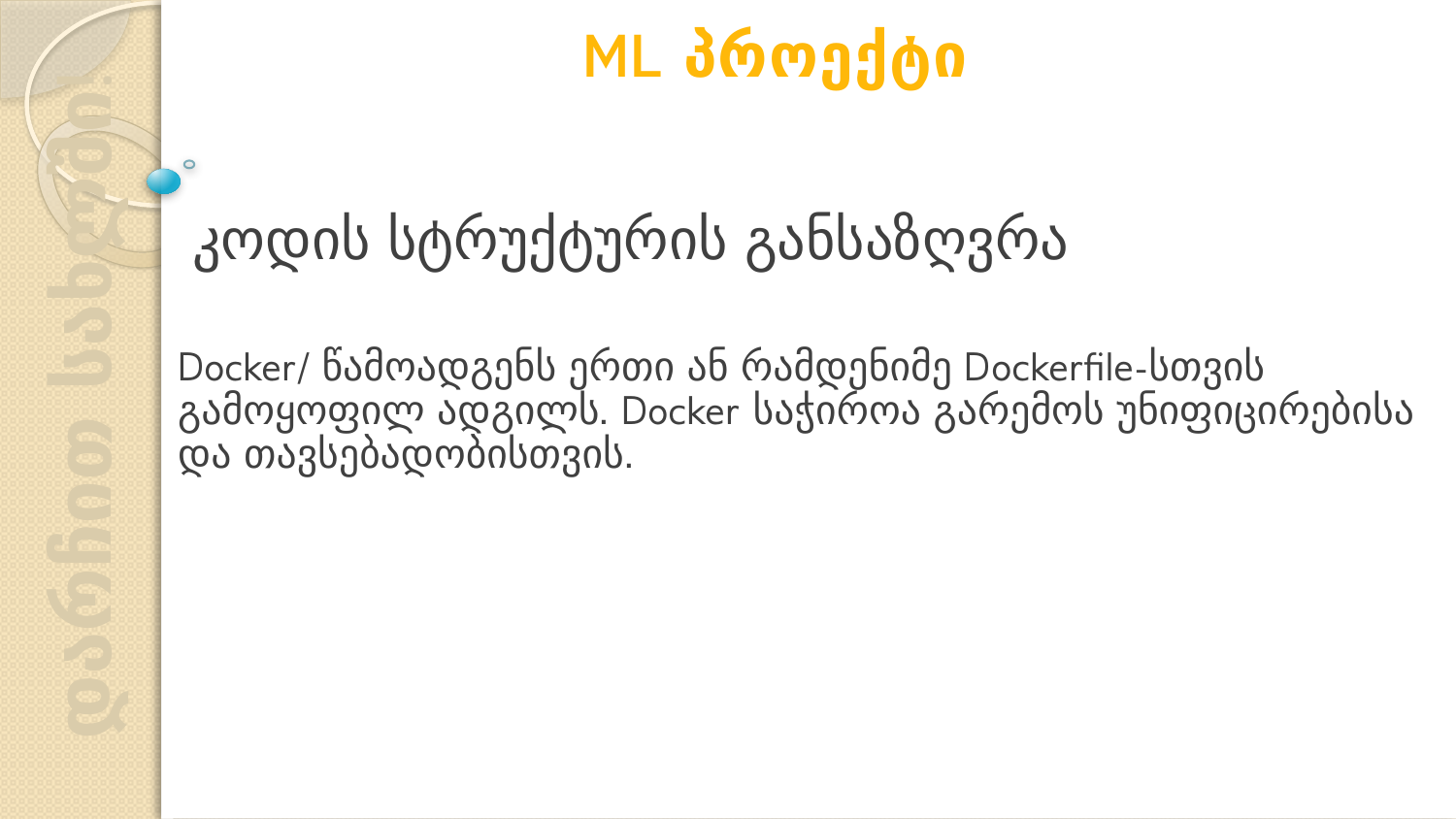

ML პროექტი
კოდის სტრუქტურის განსაზღვრა

Docker/ წამოადგენს ერთი ან რამდენიმე Dockerfile-სთვის გამოყოფილ ადგილს. Docker საჭიროა გარემოს უნიფიცირებისა და თავსებადობისთვის.
დარჩით სახლში!